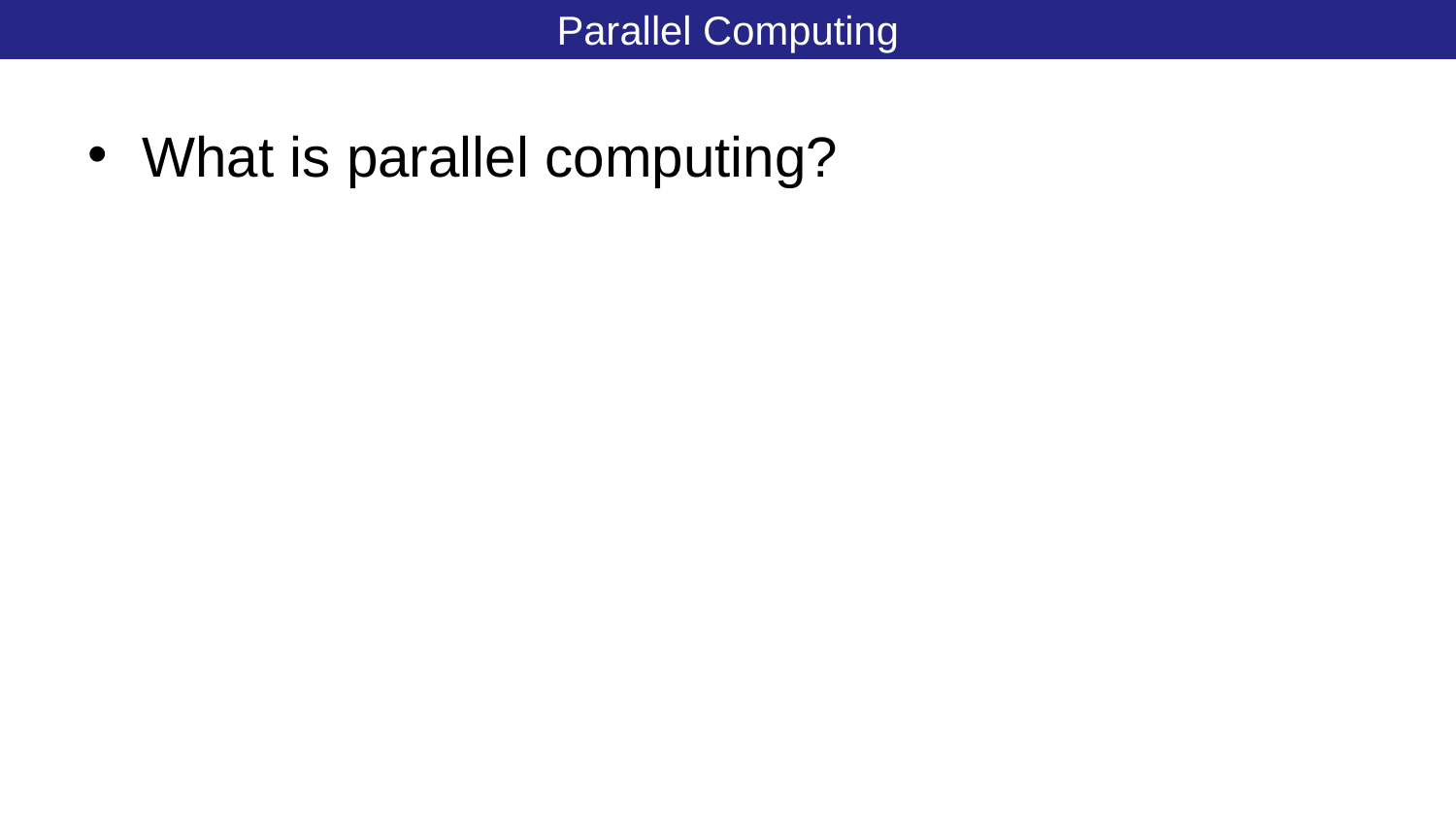

# Parallel Computing
3
What is parallel computing?